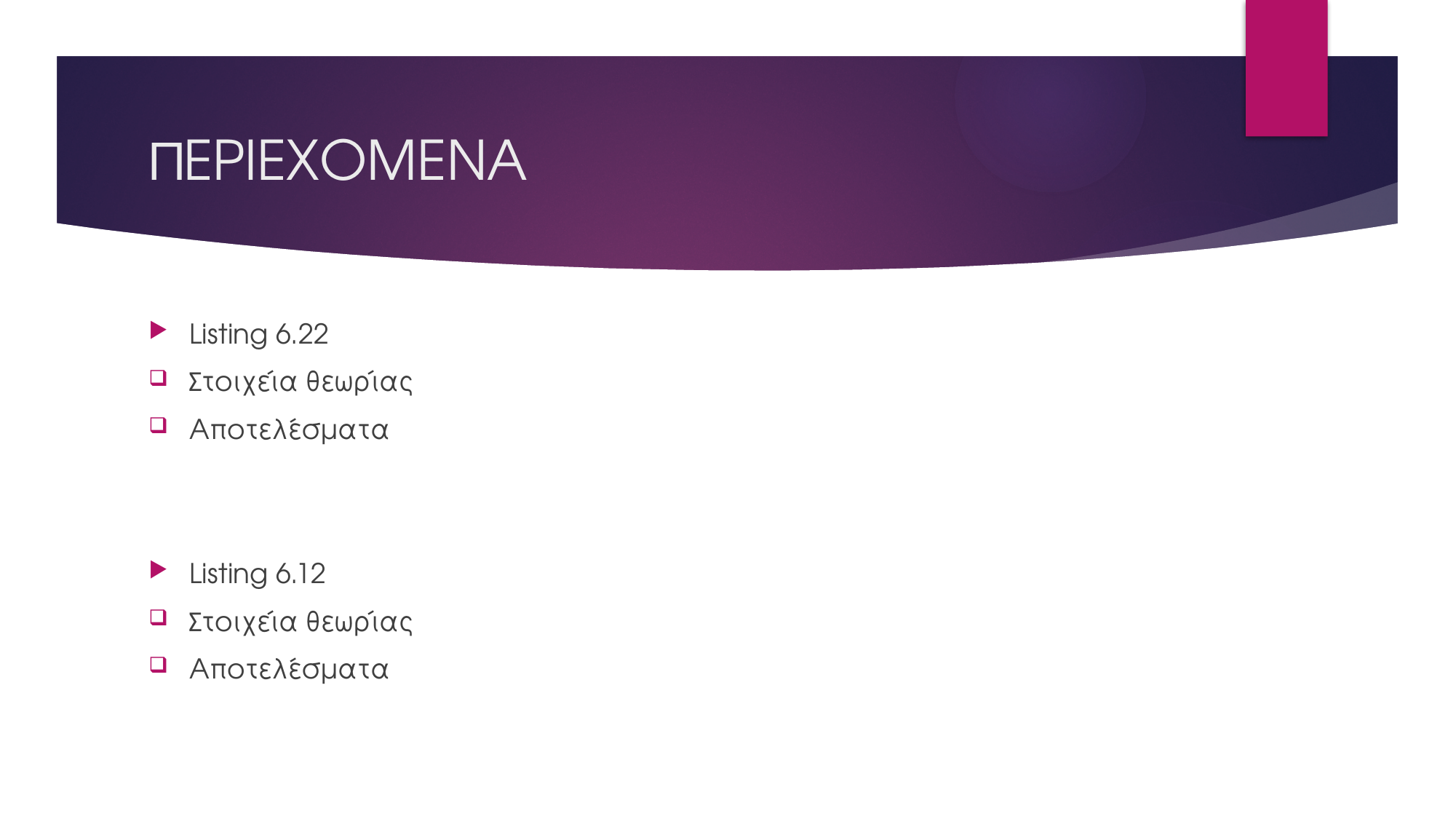

# ΠΕΡΙΕΧΟΜΕΝΑ
Listing 6.22
Στοιχεία θεωρίας
Αποτελέσματα

Listing 6.12
Στοιχεία θεωρίας
Αποτελέσματα